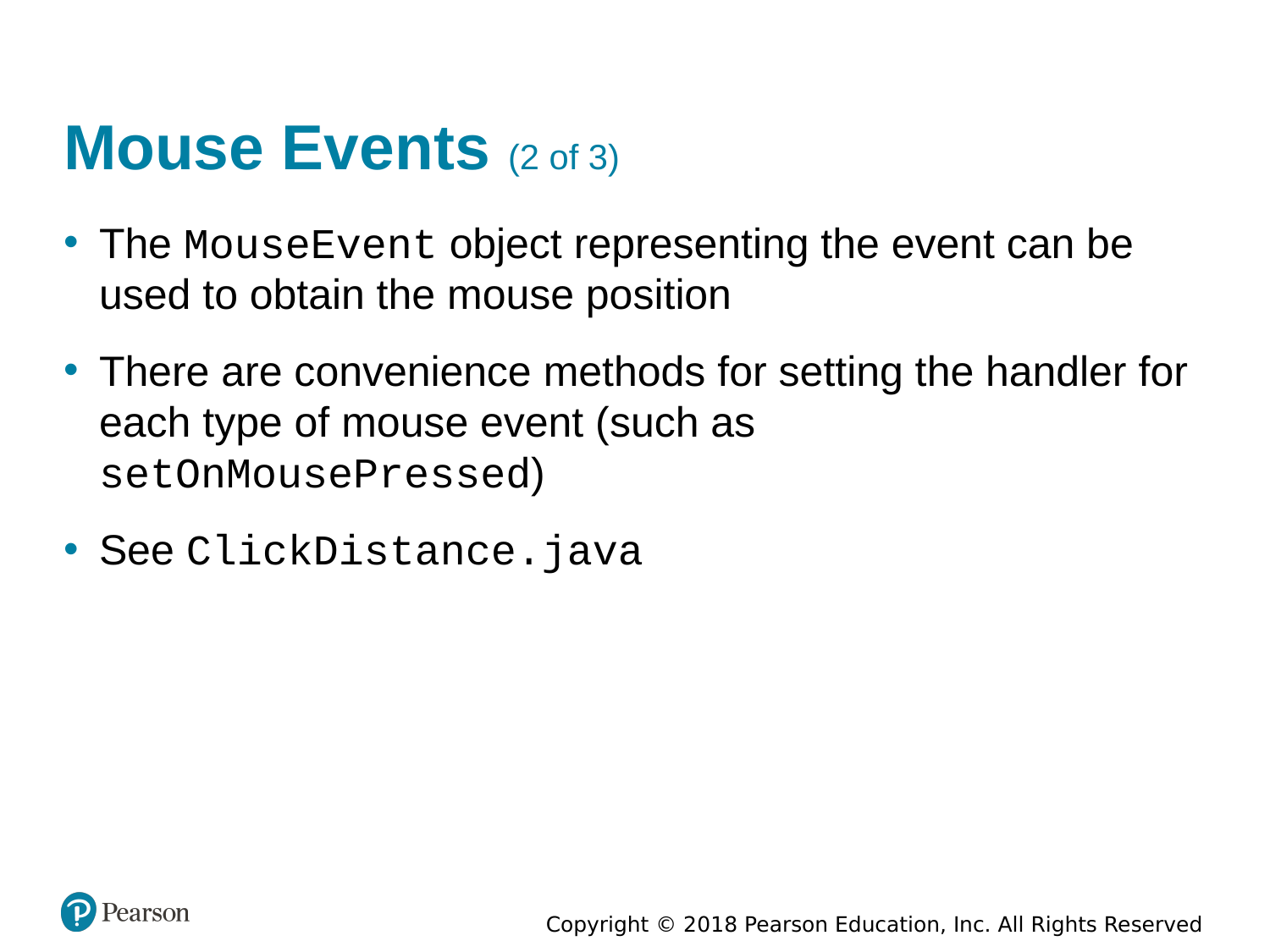

# Mouse Events (2 of 3)
The MouseEvent object representing the event can be used to obtain the mouse position
There are convenience methods for setting the handler for each type of mouse event (such as setOnMousePressed)
See ClickDistance.java